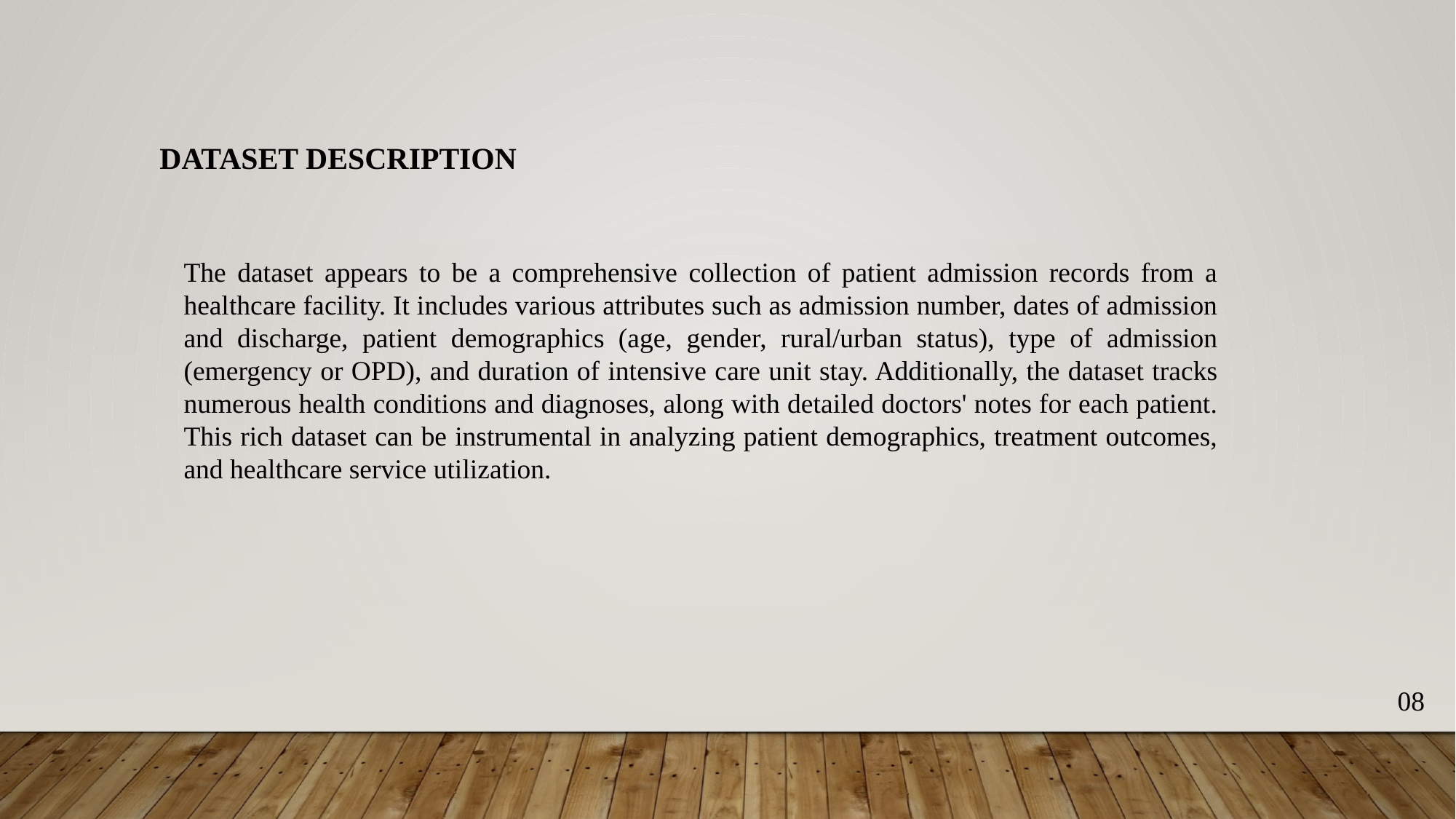

DATASET DESCRIPTION
The dataset appears to be a comprehensive collection of patient admission records from a healthcare facility. It includes various attributes such as admission number, dates of admission and discharge, patient demographics (age, gender, rural/urban status), type of admission (emergency or OPD), and duration of intensive care unit stay. Additionally, the dataset tracks numerous health conditions and diagnoses, along with detailed doctors' notes for each patient. This rich dataset can be instrumental in analyzing patient demographics, treatment outcomes, and healthcare service utilization.
08